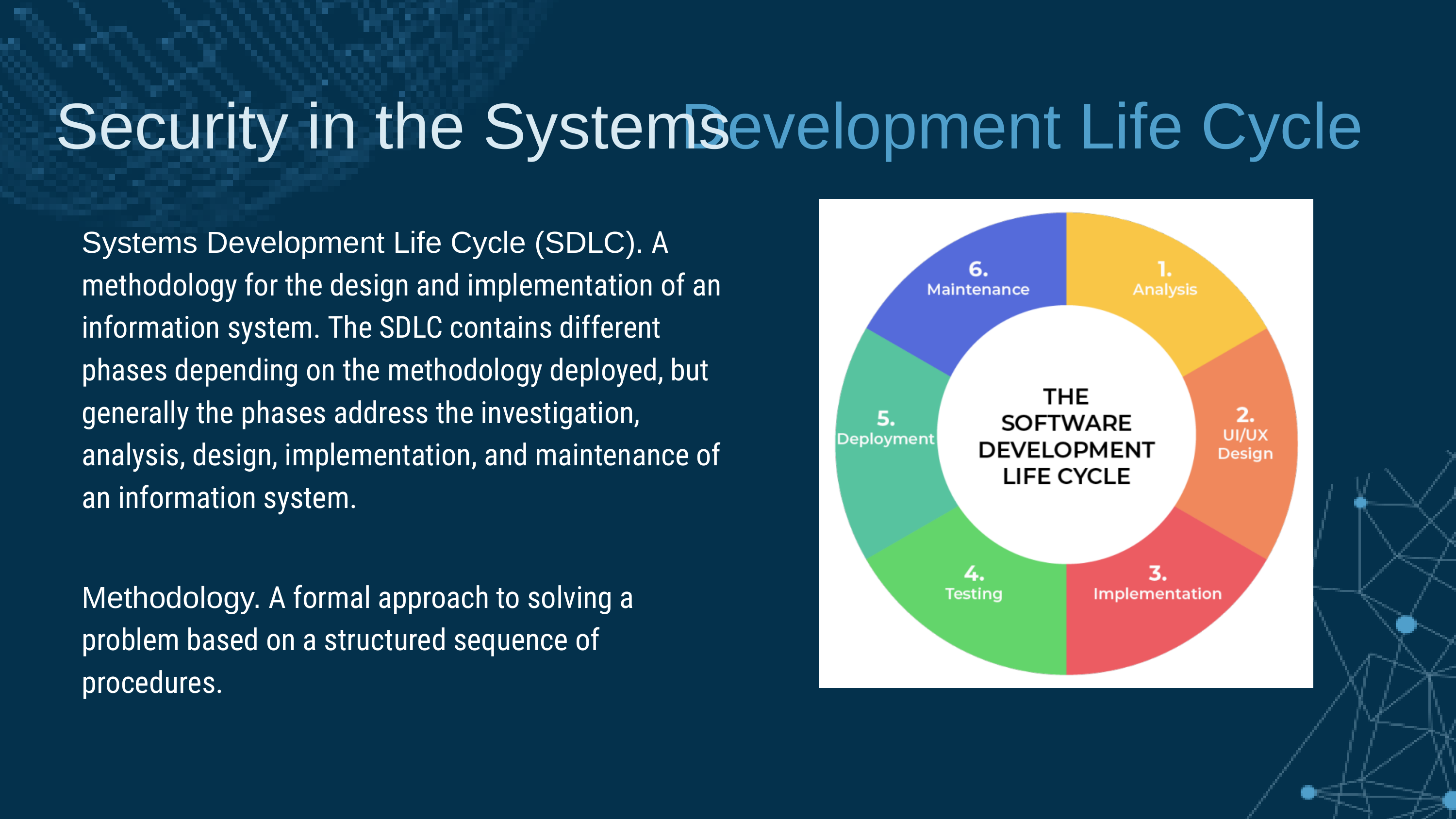

Security in the Systems
Development Life Cycle

Systems Development Life Cycle (SDLC). A methodology for the design and implementation of an information system. The SDLC contains different phases depending on the methodology deployed, but generally the phases address the investigation, analysis, design, implementation, and maintenance of an information system.

Methodology. A formal approach to solving a problem based on a structured sequence of procedures.